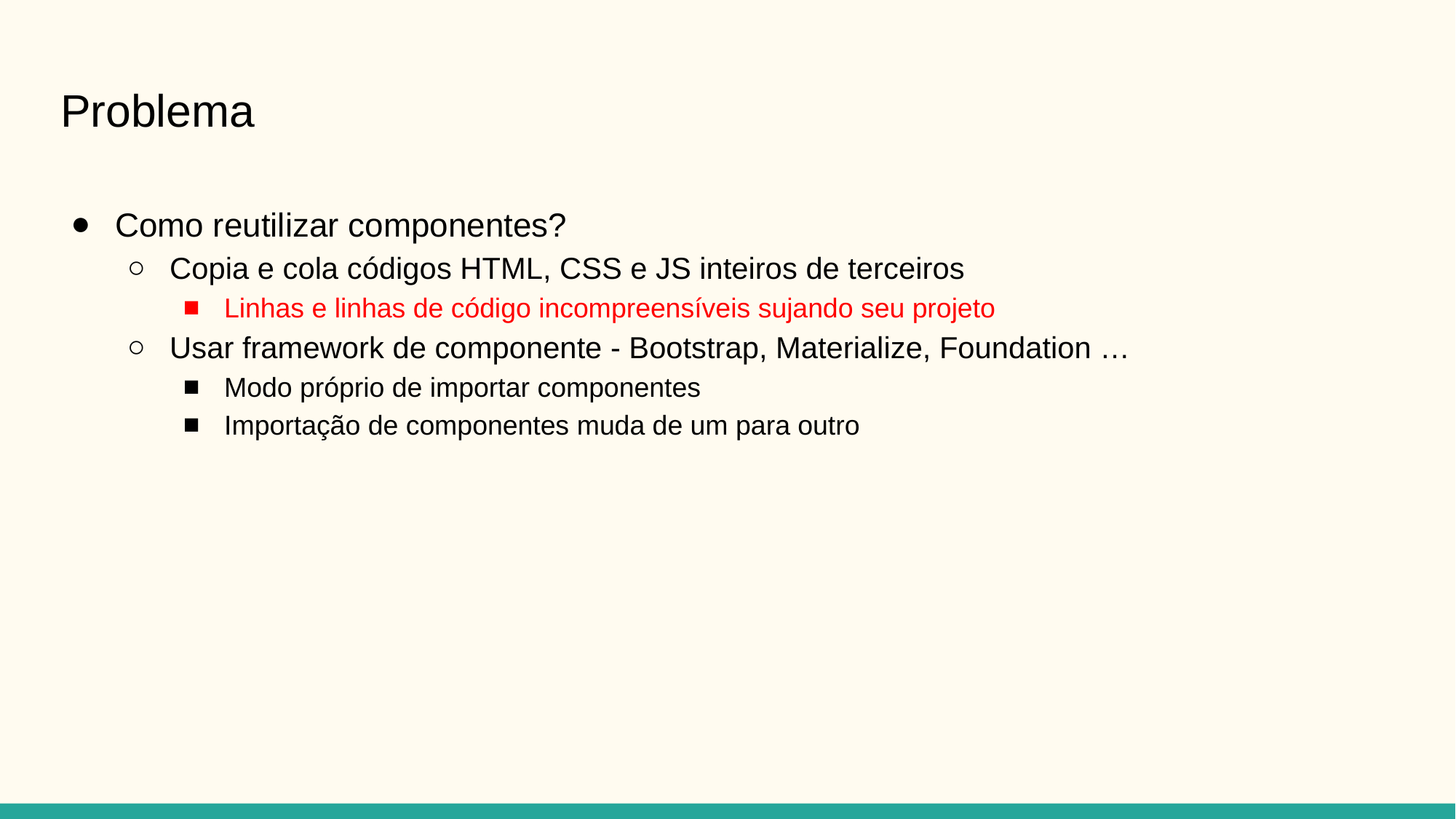

# Problema
Como reutilizar componentes?
Copia e cola códigos HTML, CSS e JS inteiros de terceiros
Linhas e linhas de código incompreensíveis sujando seu projeto
Usar framework de componente - Bootstrap, Materialize, Foundation …
Modo próprio de importar componentes
Importação de componentes muda de um para outro